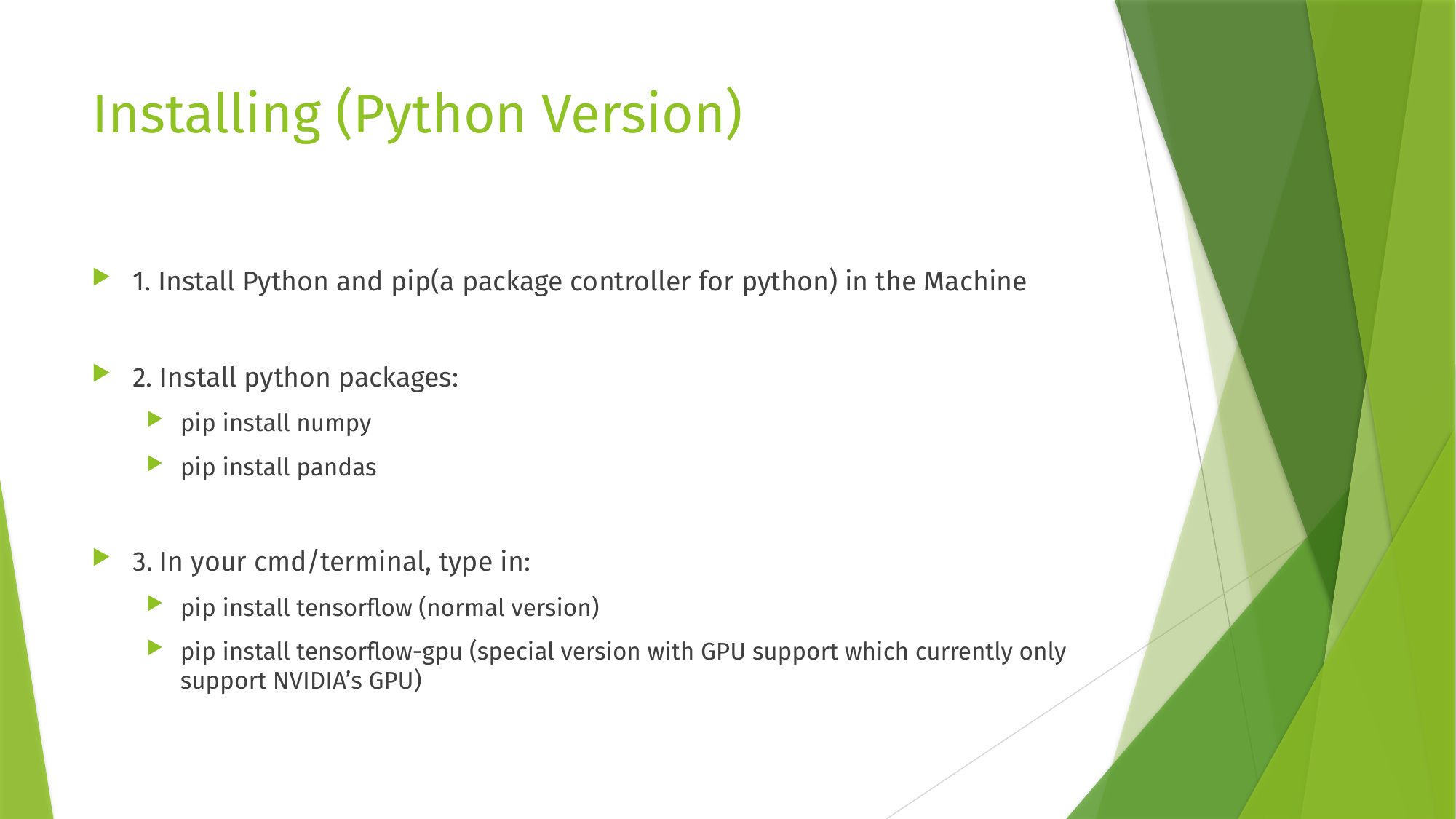

# Installing (Python Version)
1. Install Python and pip(a package controller for python) in the Machine

2. Install python packages:
pip install numpy
pip install pandas

3. In your cmd/terminal, type in:
pip install tensorflow (normal version)
pip install tensorflow-gpu (special version with GPU support which currently only support NVIDIA’s GPU)